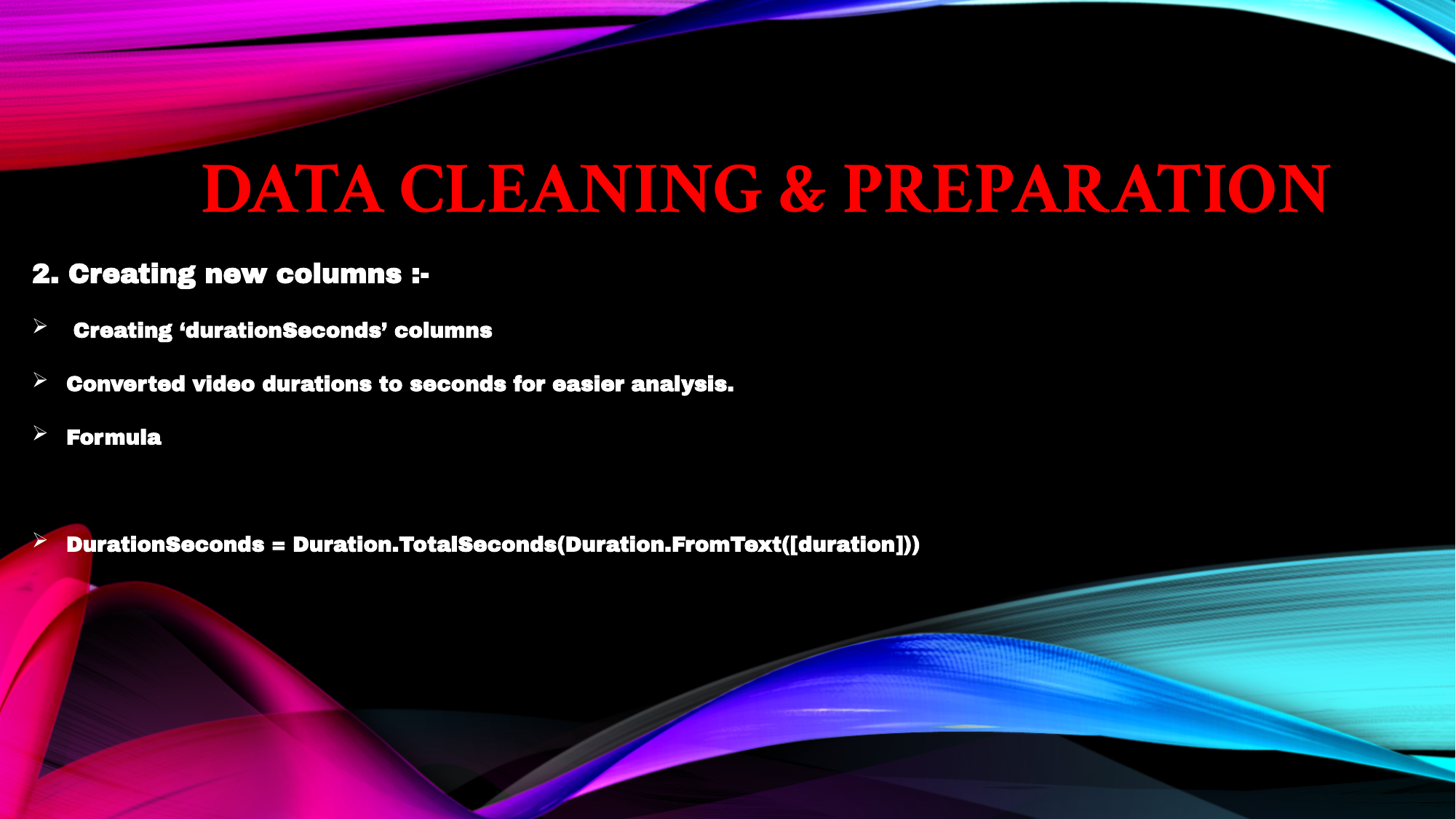

# Data Cleaning & Preparation
2. Creating new columns :-
 Creating ‘durationSeconds’ columns
Converted video durations to seconds for easier analysis.
Formula

DurationSeconds = Duration.TotalSeconds(Duration.FromText([duration]))